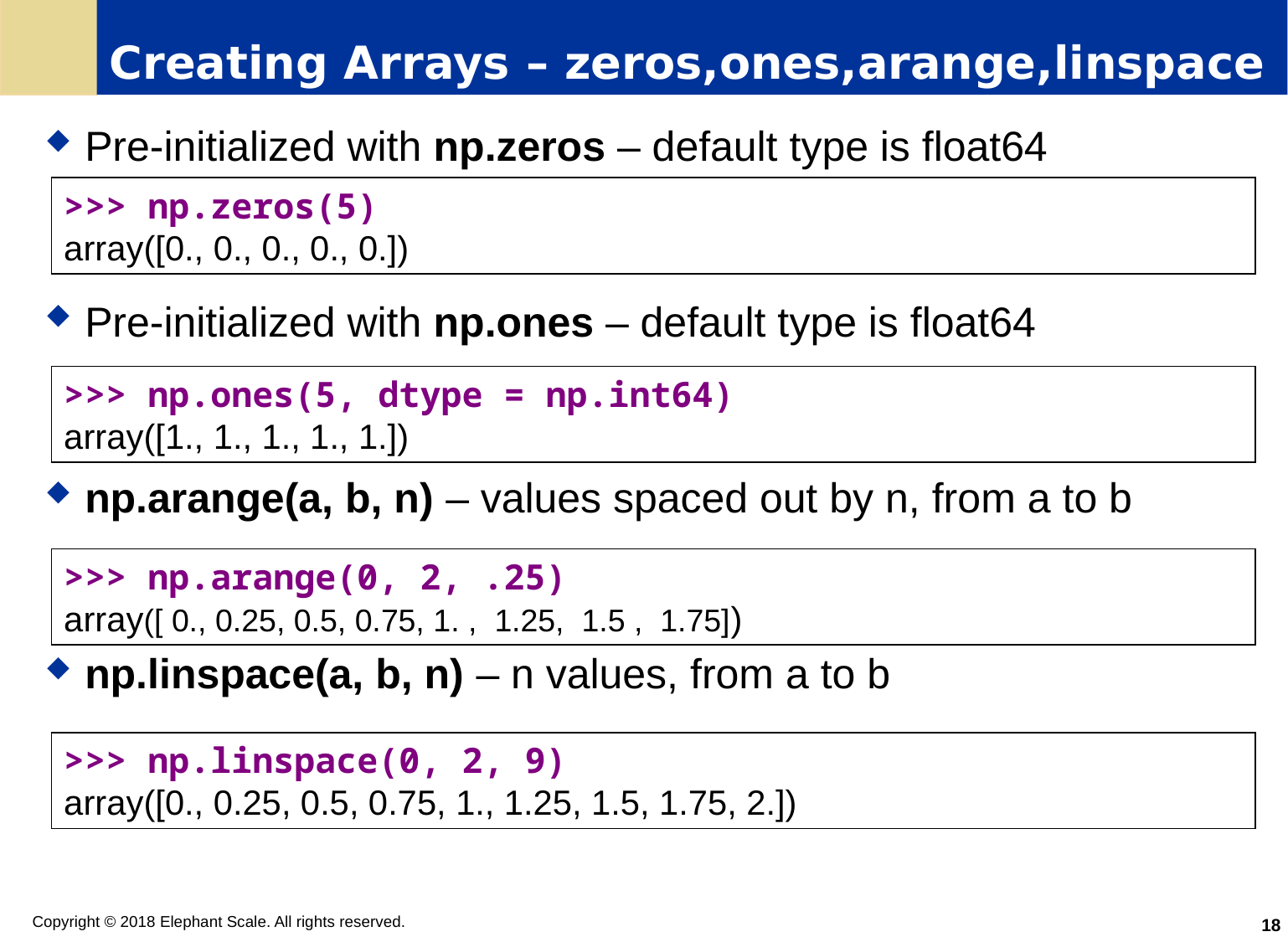

# Creating Arrays – zeros,ones,arange,linspace
Pre-initialized with np.zeros – default type is float64

Pre-initialized with np.ones – default type is float64

np.arange(a, b, n) – values spaced out by n, from a to b

np.linspace(a, b, n) – n values, from a to b
>>> np.zeros(5)
array([0., 0., 0., 0., 0.])
>>> np.ones(5, dtype = np.int64)
array([1., 1., 1., 1., 1.])
>>> np.arange(0, 2, .25)
array([ 0., 0.25, 0.5, 0.75, 1. ,  1.25,  1.5 ,  1.75])
>>> np.linspace(0, 2, 9)
array([0., 0.25, 0.5, 0.75, 1., 1.25, 1.5, 1.75, 2.])
18
Copyright © 2018 Elephant Scale. All rights reserved.